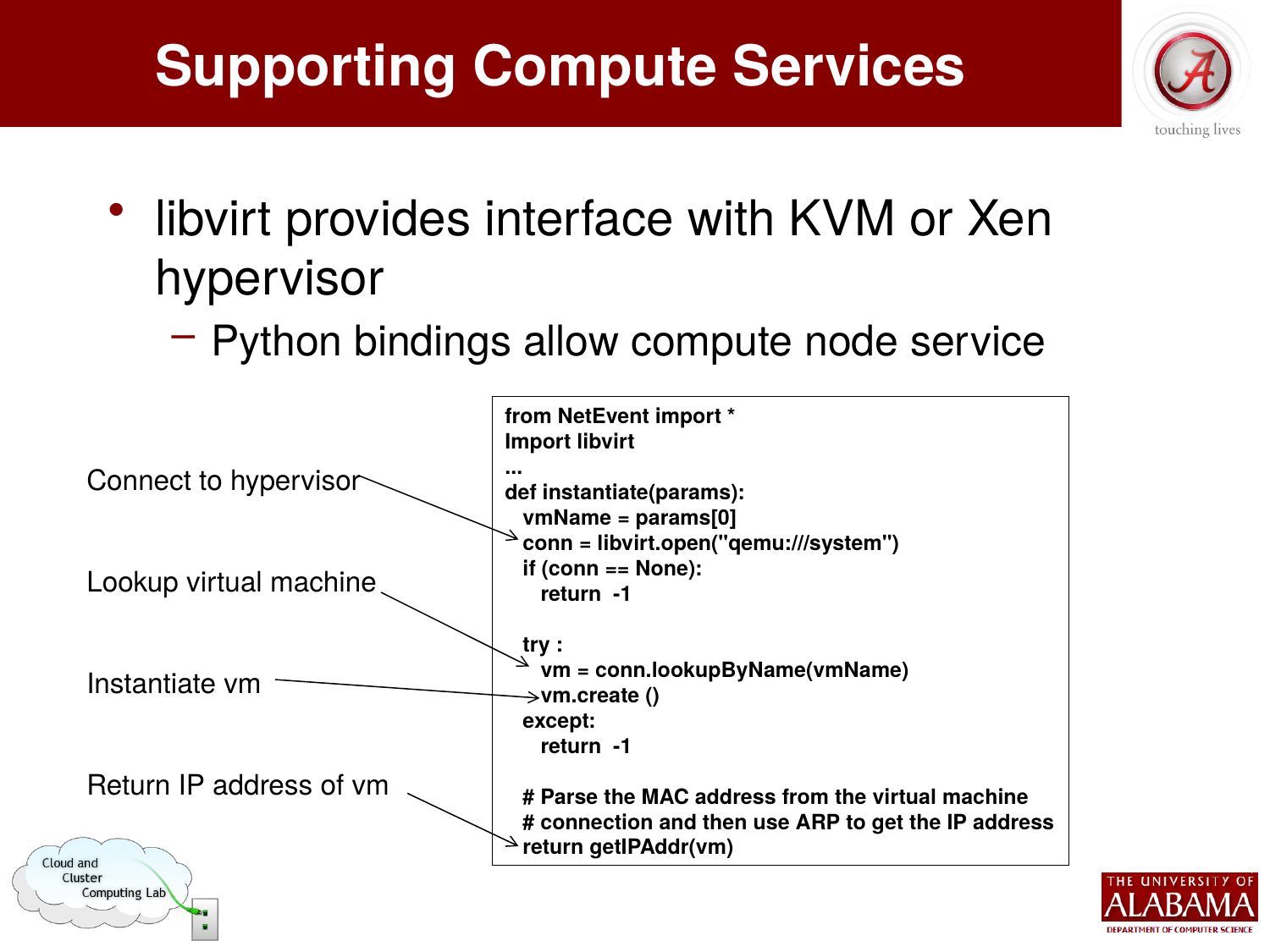

# Supporting Compute Services
libvirt provides interface with KVM or Xen hypervisor
Python bindings allow compute node service
from NetEvent import *
Import libvirt
...
def instantiate(params):
   vmName = params[0]
   conn = libvirt.open("qemu:///system")
   if (conn == None):
      return  -1

   try :
      vm = conn.lookupByName(vmName)
      vm.create ()
   except:
      return  -1

   # Parse the MAC address from the virtual machine
   # connection and then use ARP to get the IP address
   return getIPAddr(vm)
Connect to hypervisor

Lookup virtual machine

Instantiate vm

Return IP address of vm